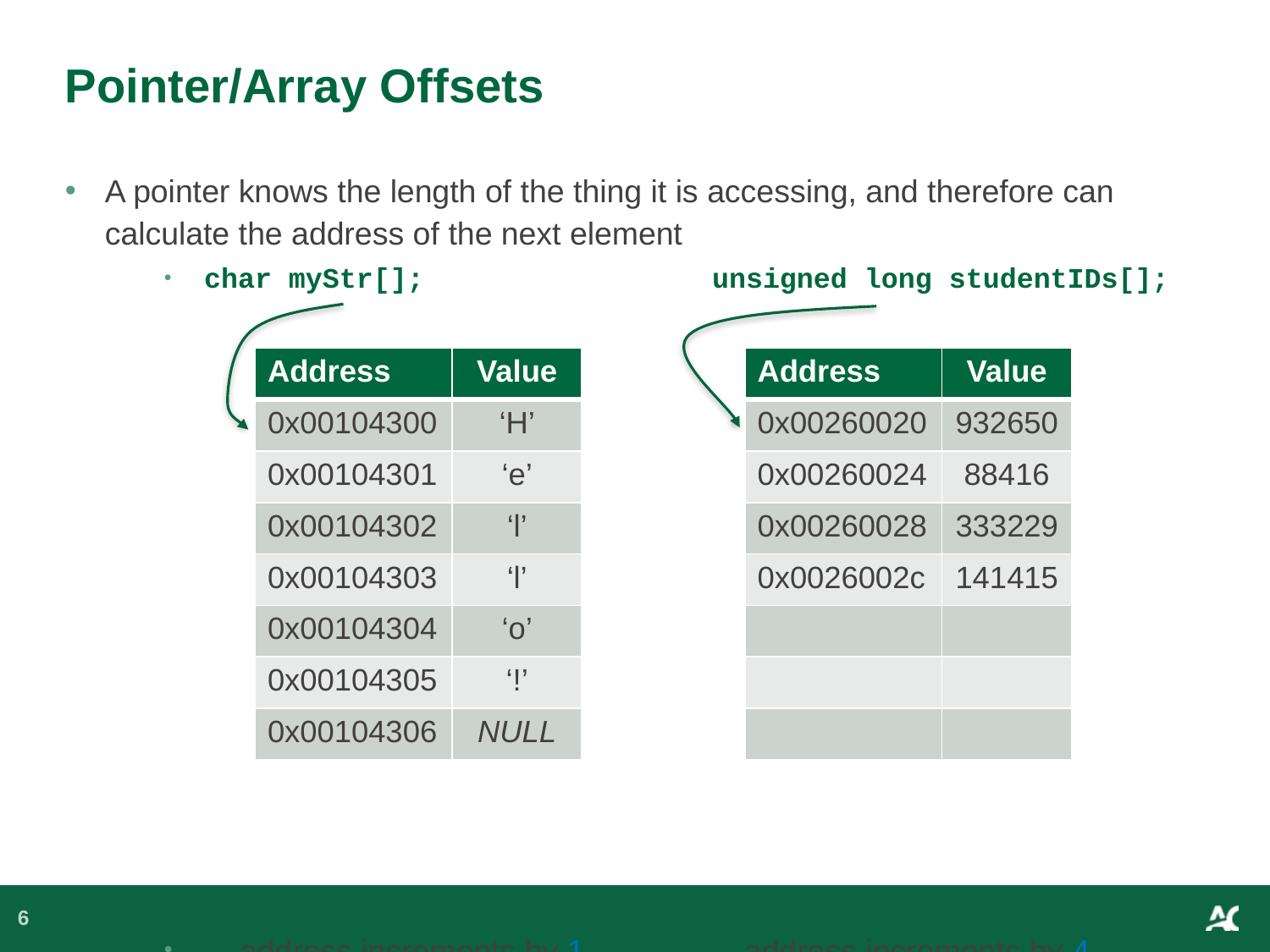

# Pointer/Array Offsets
A pointer knows the length of the thing it is accessing, and therefore can calculate the address of the next element
char myStr[];       		unsigned long studentIDs[];

    address increments by 1                  address increments by 4

| Address | Value |
| --- | --- |
| 0x00104300 | ‘H’ |
| 0x00104301 | ‘e’ |
| 0x00104302 | ‘l’ |
| 0x00104303 | ‘l’ |
| 0x00104304 | ‘o’ |
| 0x00104305 | ‘!’ |
| 0x00104306 | NULL |
| Address | Value |
| --- | --- |
| 0x00260020 | 932650 |
| 0x00260024 | 88416 |
| 0x00260028 | 333229 |
| 0x0026002c | 141415 |
|  |  |
|  |  |
|  |  |
6